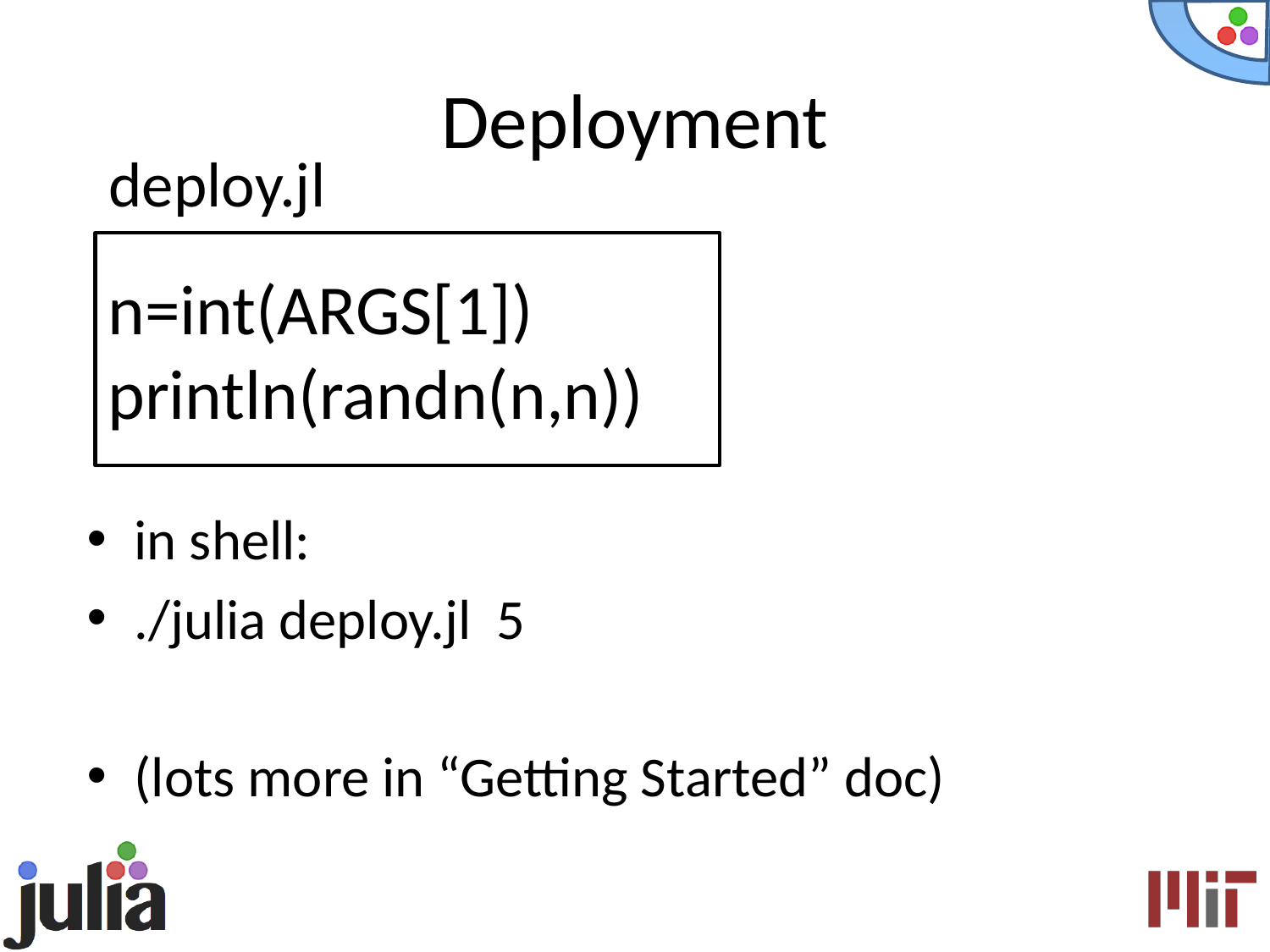

# Deployment
deploy.jl
n=int(ARGS[1])
println(randn(n,n))
in shell:
./julia deploy.jl  5

(lots more in “Getting Started” doc)